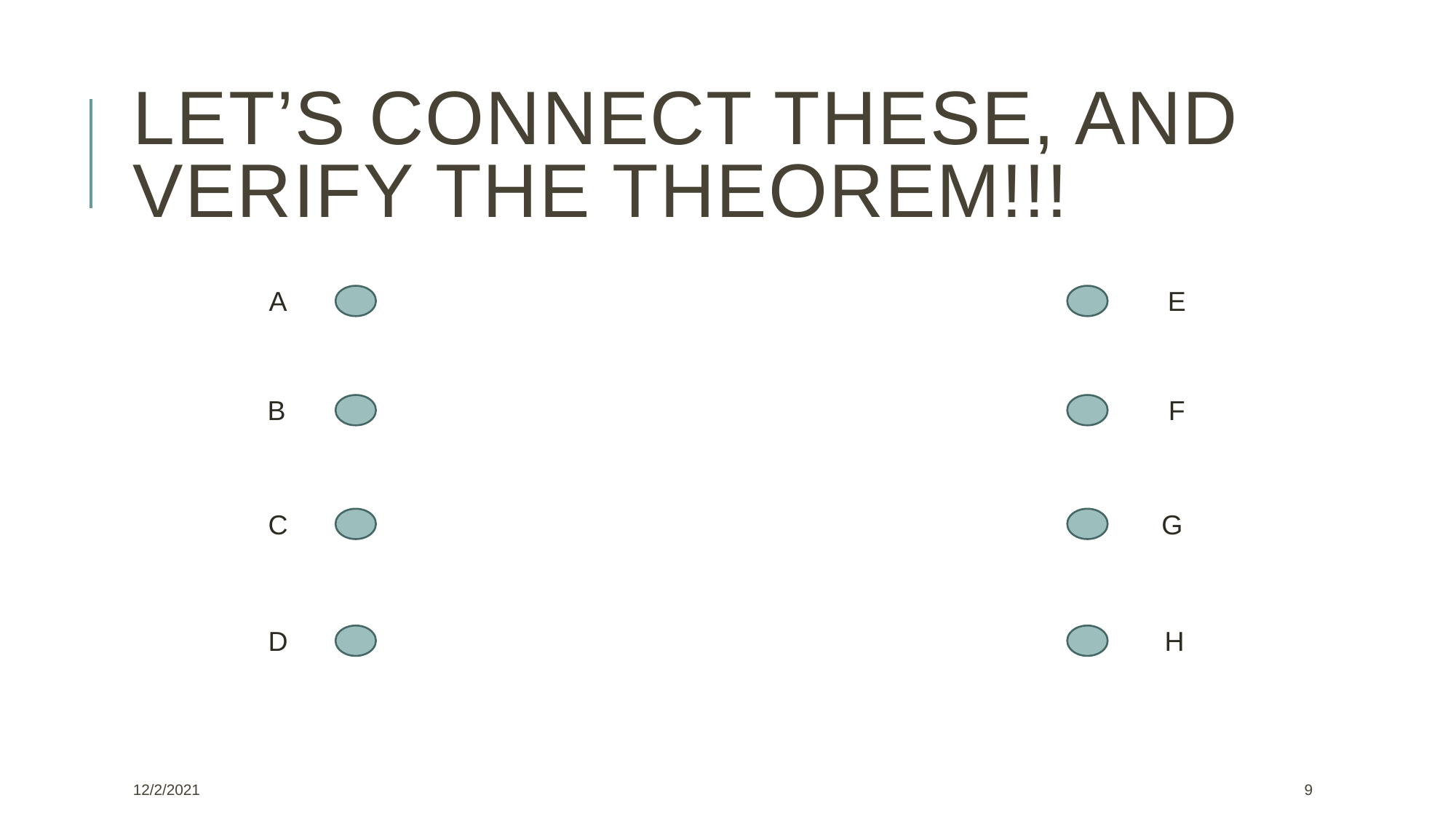

# Let’s connect these, and verify the theorem!!!
A
E

B
F

C
G

D
H

12/2/2021
9